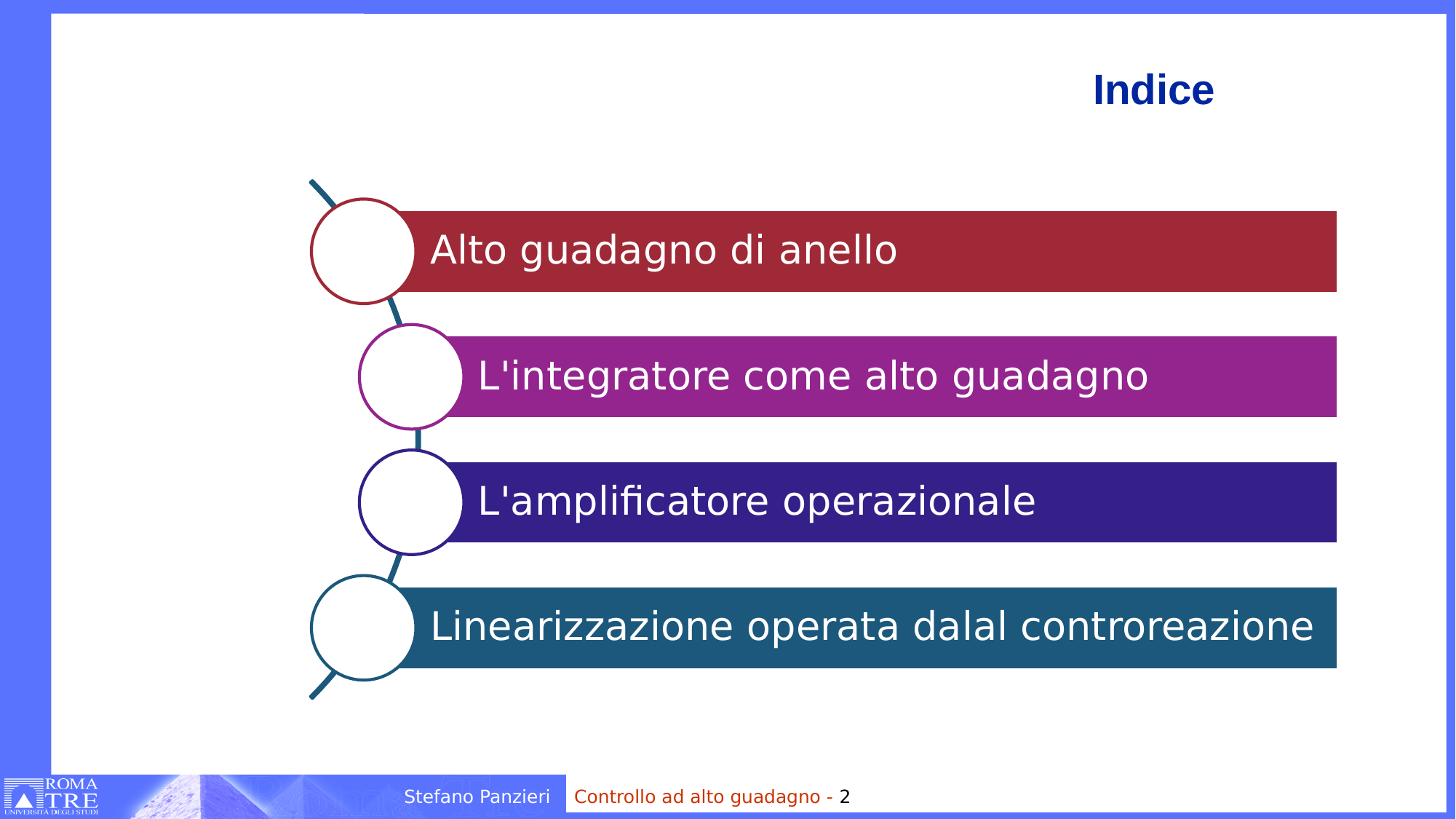

# Indice
Alto guadagno di anello
L'integratore come alto guadagno
L'amplificatore operazionale
Linearizzazione operata dalal controreazione